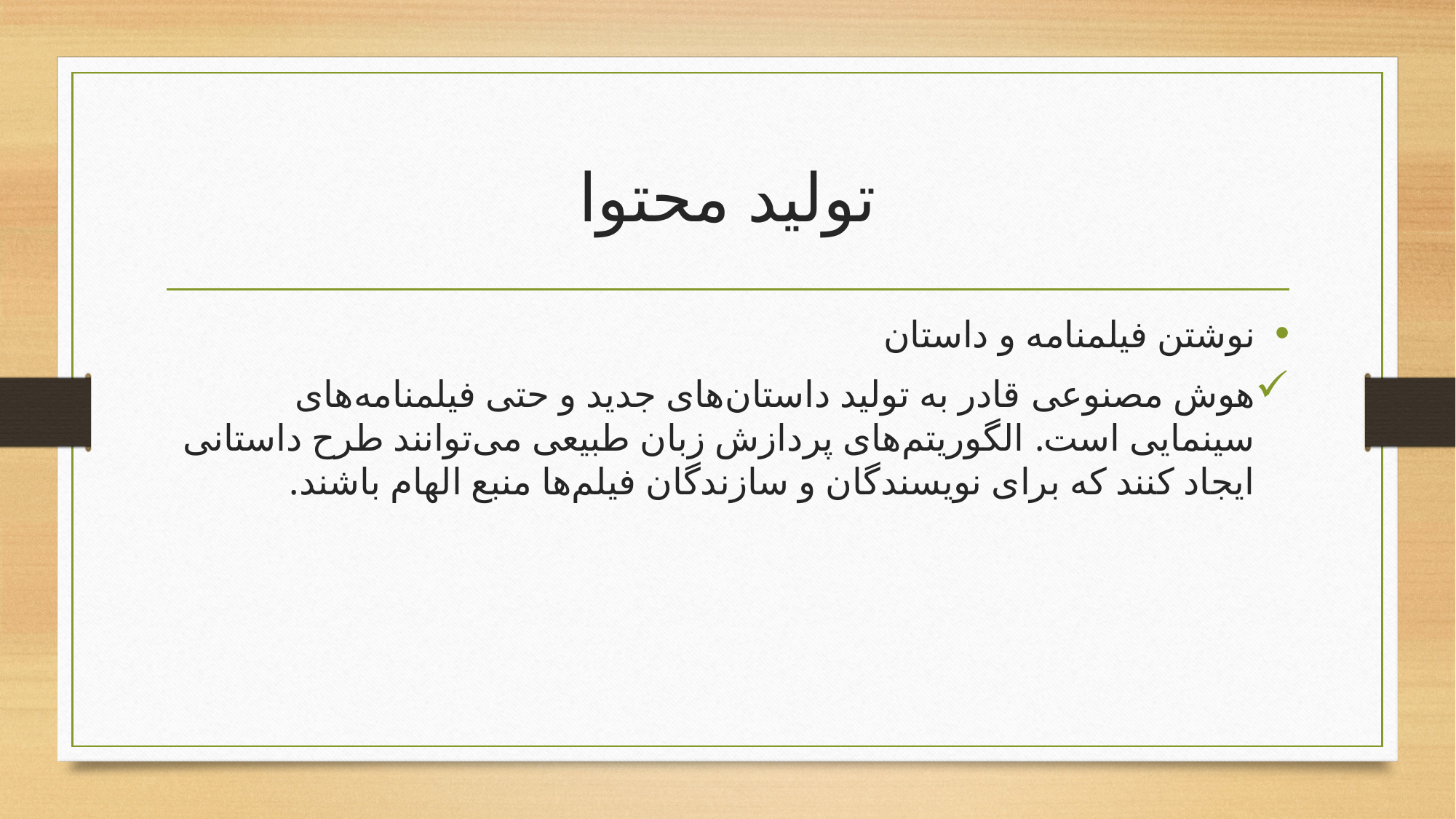

# تولید محتوا
نوشتن فیلمنامه و داستان
هوش مصنوعی قادر به تولید داستان‌های جدید و حتی فیلمنامه‌های سینمایی است. الگوریتم‌های پردازش زبان طبیعی می‌توانند طرح داستانی ایجاد کنند که برای نویسندگان و سازندگان فیلم‌ها منبع الهام باشند.